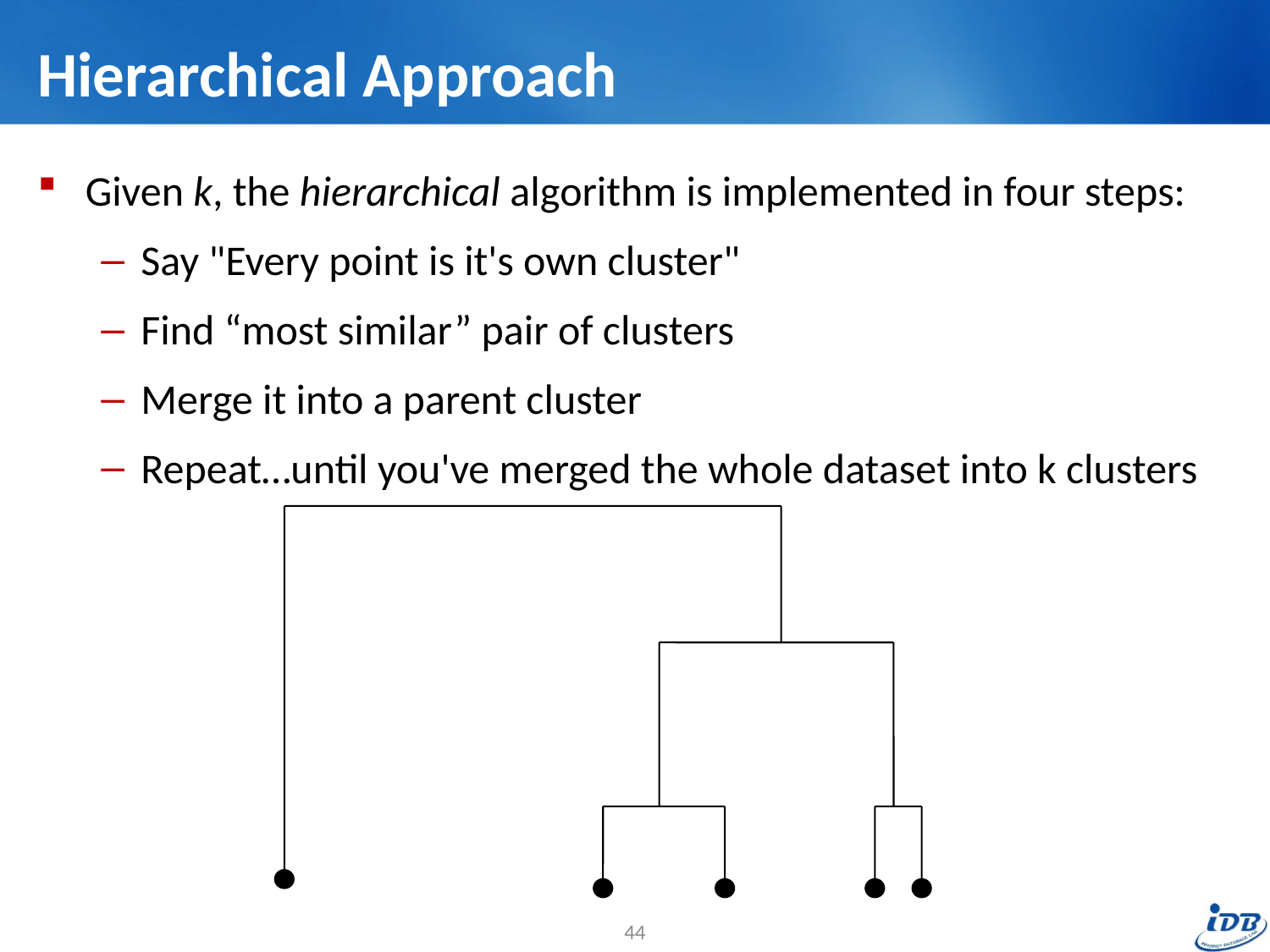

# Hierarchical Approach
Given k, the hierarchical algorithm is implemented in four steps:
Say "Every point is it's own cluster"
Find “most similar” pair of clusters
Merge it into a parent cluster
Repeat…until you've merged the whole dataset into k clusters

44